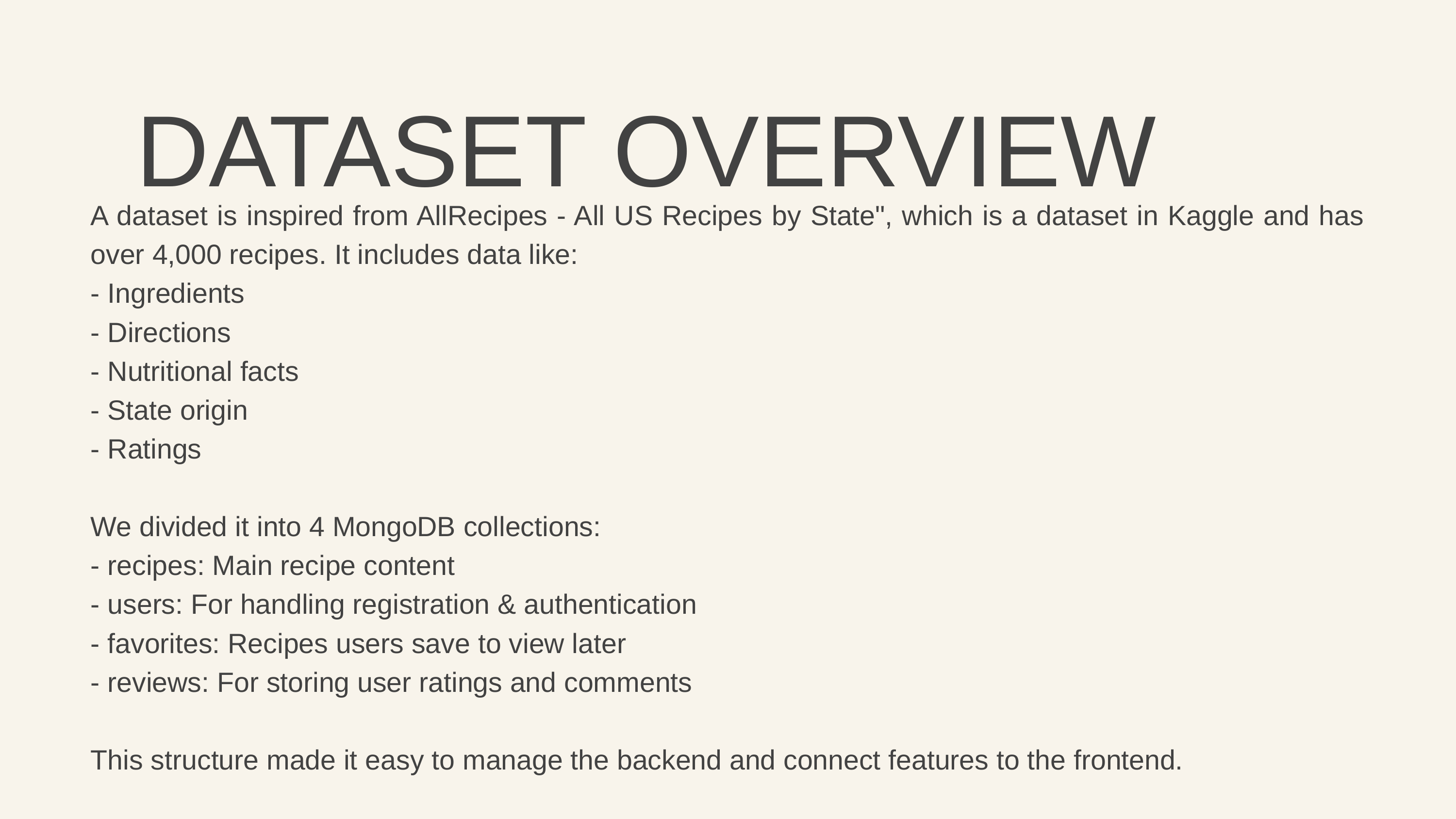

DATASET OVERVIEW
A dataset is inspired from AllRecipes - All US Recipes by State", which is a dataset in Kaggle and has over 4,000 recipes. It includes data like:
- Ingredients
- Directions
- Nutritional facts
- State origin
- Ratings

We divided it into 4 MongoDB collections:
- recipes: Main recipe content
- users: For handling registration & authentication
- favorites: Recipes users save to view later
- reviews: For storing user ratings and comments

This structure made it easy to manage the backend and connect features to the frontend.